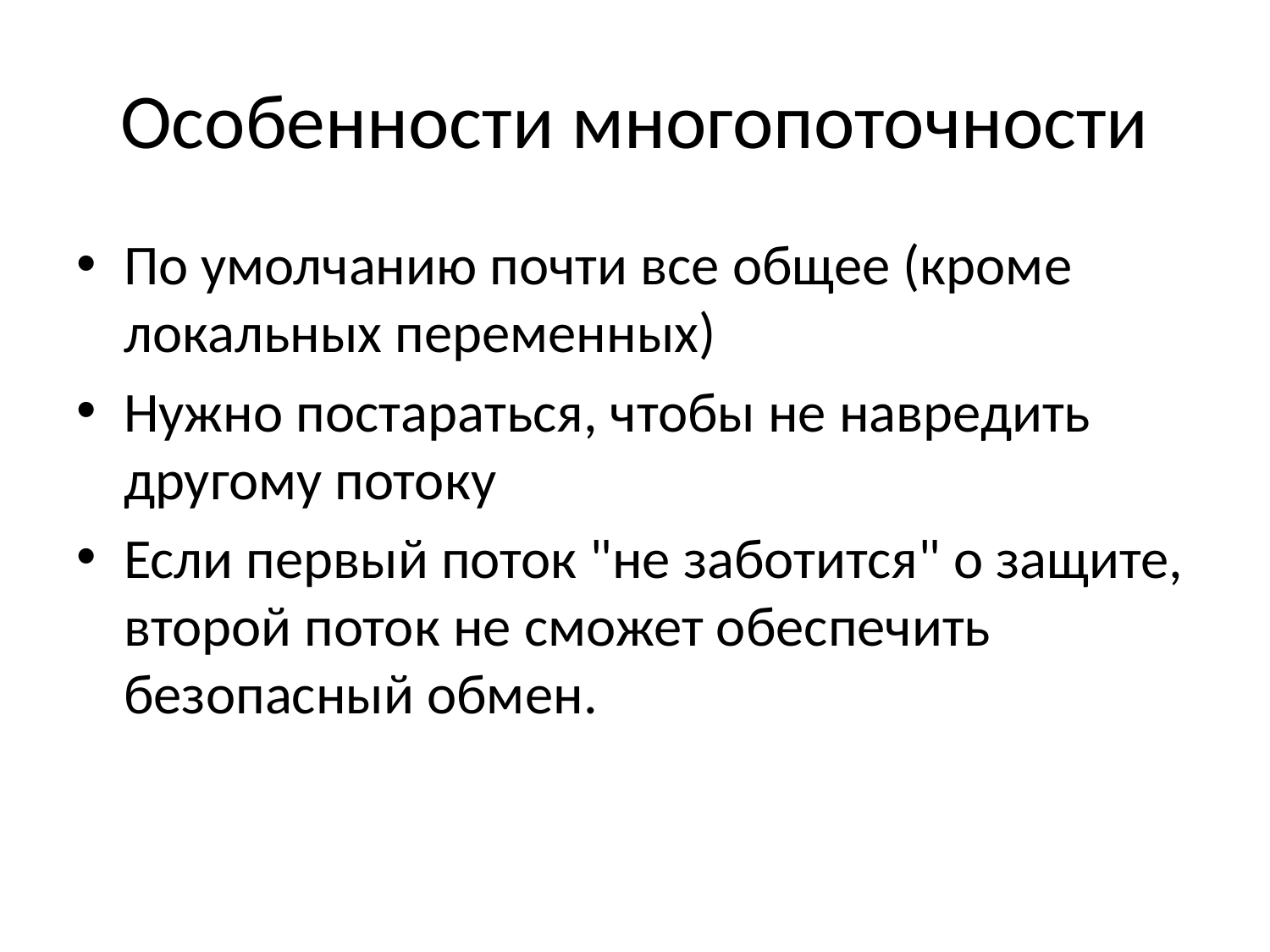

# Особенности многопоточности
По умолчанию почти все общее (кроме локальных переменных)
Нужно постараться, чтобы не навредить другому потоку
Если первый поток "не заботится" о защите, второй поток не сможет обеспечить безопасный обмен.